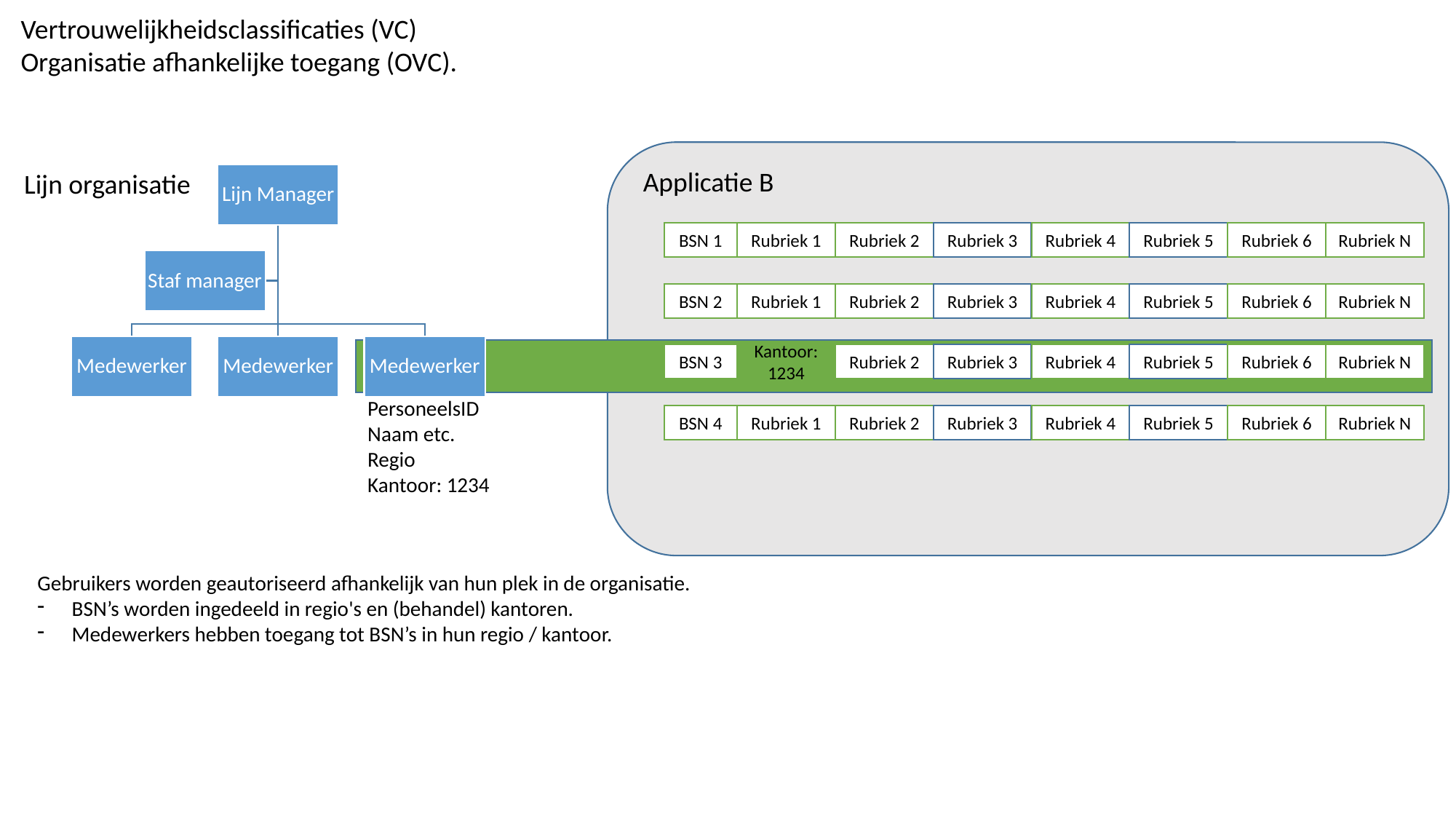

Vertrouwelijkheidsclassificaties (VC)
Organisatie afhankelijke toegang (OVC).

Lijn Manager
Medewerker
Medewerker
Medewerker
Staf manager

Applicatie B
Lijn organisatie
BSN 1
Rubriek 1
Rubriek 2
Rubriek 3
Rubriek 4
Rubriek 5
Rubriek 6
Rubriek N
BSN 2
Rubriek 1
Rubriek 2
Rubriek 3
Rubriek 4
Rubriek 5
Rubriek 6
Rubriek N

BSN 3
Kantoor: 1234
Rubriek 2
Rubriek 3
Rubriek 4
Rubriek 5
Rubriek 6
Rubriek N
PersoneelsID
Naam etc.
Regio
Kantoor: 1234

BSN 4
Rubriek 1
Rubriek 2
Rubriek 3
Rubriek 4
Rubriek 5
Rubriek 6
Rubriek N
Gebruikers worden geautoriseerd afhankelijk van hun plek in de organisatie.
BSN’s worden ingedeeld in regio's en (behandel) kantoren.
Medewerkers hebben toegang tot BSN’s in hun regio / kantoor.